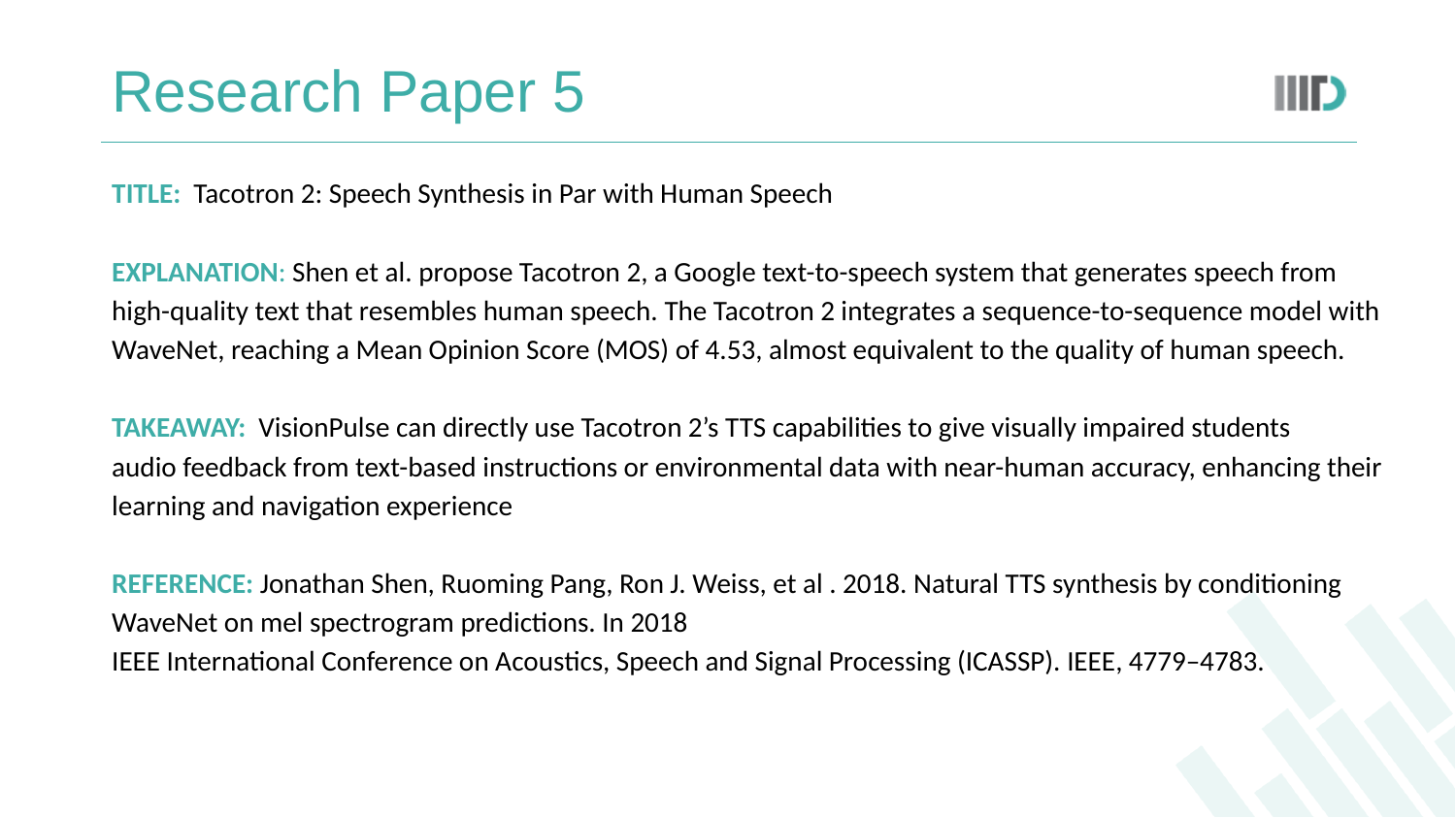

# Research Paper 5
TITLE:  Tacotron 2: Speech Synthesis in Par with Human Speech

EXPLANATION: Shen et al. propose Tacotron 2, a Google text-to-speech system that generates speech from high-quality text that resembles human speech. The Tacotron 2 integrates a sequence-to-sequence model with WaveNet, reaching a Mean Opinion Score (MOS) of 4.53, almost equivalent to the quality of human speech.

TAKEAWAY:  VisionPulse can directly use Tacotron 2’s TTS capabilities to give visually impaired students
audio feedback from text-based instructions or environmental data with near-human accuracy, enhancing their
learning and navigation experience

REFERENCE: Jonathan Shen, Ruoming Pang, Ron J. Weiss, et al . 2018. Natural TTS synthesis by conditioning WaveNet on mel spectrogram predictions. In 2018
IEEE International Conference on Acoustics, Speech and Signal Processing (ICASSP). IEEE, 4779–4783.